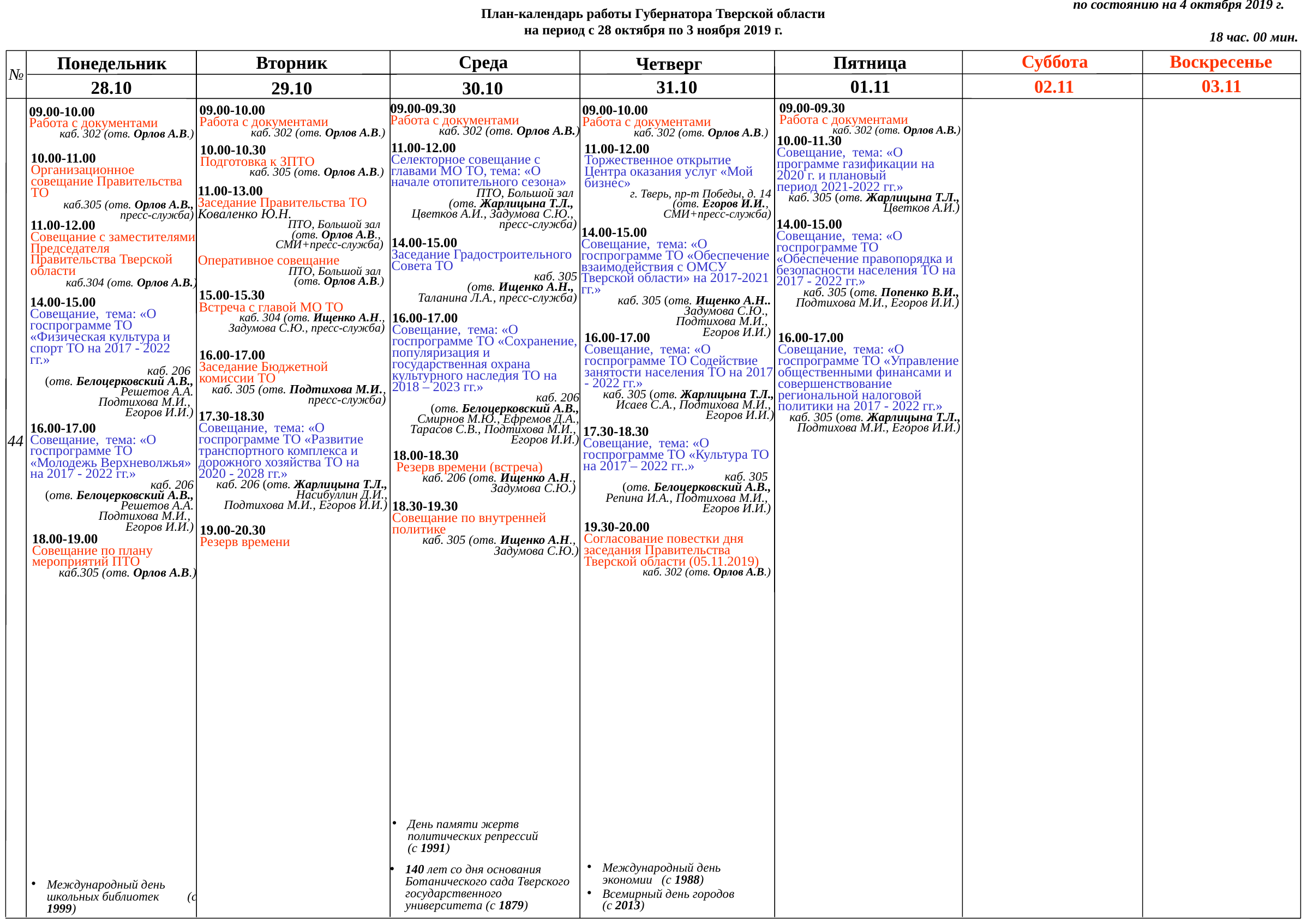

План-календарь работы Губернатора Тверской области
на период с 28 октября по 3 ноября 2019 г.
по состоянию на 4 октября 2019 г.
18 час. 00 мин.
Воскресенье
Суббота
Среда
Вторник
Пятница
Понедельник
Четверг

№
03.11
01.11
02.11
31.10
28.10
29.10
30.10

09.00-09.30
Работа с документами
каб. 302 (отв. Орлов А.В.)
09.00-09.30
Работа с документами
каб. 302 (отв. Орлов А.В.)
09.00-10.00
Работа с документами
каб. 302 (отв. Орлов А.В.)
09.00-10.00
Работа с документами
каб. 302 (отв. Орлов А.В.)
09.00-10.00
Работа с документами
каб. 302 (отв. Орлов А.В.)
10.00-11.30
Совещание,  тема: «О программе газификации на 2020 г. и плановый	 период 2021-2022 гг.»
каб. 305 (отв. Жарлицына Т.Л., Цветков А.И.)
11.00-12.00
Торжественное открытие Центра оказания услуг «Мой бизнес»
г. Тверь, пр-т Победы, д. 14
(отв. Егоров И.И.,
СМИ+пресс-служба)
10.00-10.30
Подготовка к ЗПТО
каб. 305 (отв. Орлов А.В.)
11.00-12.00
Селекторное совещание с главами МО ТО, тема: «О начале отопительного сезона»
ПТО, Большой зал
(отв. Жарлицына Т.Л.,
Цветков А.И., Задумова С.Ю.,
пресс-служба)
10.00-11.00
Организационное совещание Правительства ТО
 каб.305 (отв. Орлов А.В.,
пресс-служба)
11.00-13.00
Заседание Правительства ТО
Коваленко Ю.Н.
ПТО, Большой зал
(отв. Орлов А.В.,
СМИ+пресс-служба)
14.00-15.00
Совещание,  тема: «О госпрограмме ТО «Обеспечение правопорядка и безопасности населения ТО на 2017 - 2022 гг.»
каб. 305 (отв. Попенко В.И.,
Подтихова М.И., Егоров И.И.)
11.00-12.00
Совещание с заместителями Председателя Правительства Тверской области
 каб.304 (отв. Орлов А.В.)
14.00-15.00
Совещание,  тема: «О госпрограмме ТО «Обеспечение взаимодействия с ОМСУ Тверской области» на 2017-2021 гг.»
каб. 305 (отв. Ищенко А.Н.. Задумова С.Ю.,
Подтихова М.И.,
Егоров И.И.)
14.00-15.00
Заседание Градостроительного Совета ТО
каб. 305
(отв. Ищенко А.Н.,
Таланина Л.А., пресс-служба)
Оперативное совещание
ПТО, Большой зал
(отв. Орлов А.В.)
15.00-15.30
Встреча с главой МО ТО
каб. 304 (отв. Ищенко А.Н., Задумова С.Ю., пресс-служба)
14.00-15.00
Совещание,  тема: «О госпрограмме ТО «Физическая культура и спорт ТО на 2017 - 2022 гг.»
каб. 206
(отв. Белоцерковский А.В., Решетов А.А.
Подтихова М.И.,
Егоров И.И.)
16.00-17.00
Совещание,  тема: «О госпрограмме ТО «Сохранение, популяризация и государственная охрана культурного наследия ТО на 2018 – 2023 гг.»
каб. 206
 (отв. Белоцерковский А.В., Смирнов М.Ю., Ефремов Д.А., Тарасов С.В., Подтихова М.И.,
Егоров И.И.)
16.00-17.00
Совещание,  тема: «О госпрограмме ТО «Управление общественными финансами и совершенствование региональной налоговой политики на 2017 - 2022 гг.»
каб. 305 (отв. Жарлицына Т.Л.,
Подтихова М.И., Егоров И.И.)
16.00-17.00
Совещание,  тема: «О госпрограмме ТО Содействие занятости населения ТО на 2017 - 2022 гг.»
каб. 305 (отв. Жарлицына Т.Л., Исаев С.А., Подтихова М.И.,
Егоров И.И.)
16.00-17.00
Заседание Бюджетной комиссии ТО
каб. 305 (отв. Подтихова М.И., пресс-служба)
17.30-18.30
Совещание,  тема: «О госпрограмме ТО «Развитие транспортного комплекса и дорожного хозяйства ТО на 2020 - 2028 гг.»
каб. 206 (отв. Жарлицына Т.Л., Насибуллин Д.И.,
Подтихова М.И., Егоров И.И.)
16.00-17.00
Совещание,  тема: «О госпрограмме ТО «Молодежь Верхневолжья» на 2017 - 2022 гг.»
каб. 206
 (отв. Белоцерковский А.В., Решетов А.А.
Подтихова М.И.,
Егоров И.И.)
44
17.30-18.30
Совещание,  тема: «О госпрограмме ТО «Культура ТО на 2017 – 2022 гг..»
каб. 305
(отв. Белоцерковский А.В., Репина И.А., Подтихова М.И.,
Егоров И.И.)
18.00-18.30
 Резерв времени (встреча)
каб. 206 (отв. Ищенко А.Н.,
Задумова С.Ю.)
18.30-19.30
Совещание по внутренней политике
каб. 305 (отв. Ищенко А.Н.,
Задумова С.Ю.)
19.30-20.00
Согласование повестки дня заседания Правительства Тверской области (05.11.2019)
каб. 302 (отв. Орлов А.В.)
19.00-20.30
Резерв времени
18.00-19.00
Совещание по плану мероприятий ПТО
каб.305 (отв. Орлов А.В.)
День памяти жертв политических репрессий          (с 1991)
140 лет со дня основания Ботанического сада Тверского государственного университета (с 1879)
Международный день экономии   (с 1988)
Международный день школьных библиотек         (с 1999)
Всемирный день городов          (с 2013)